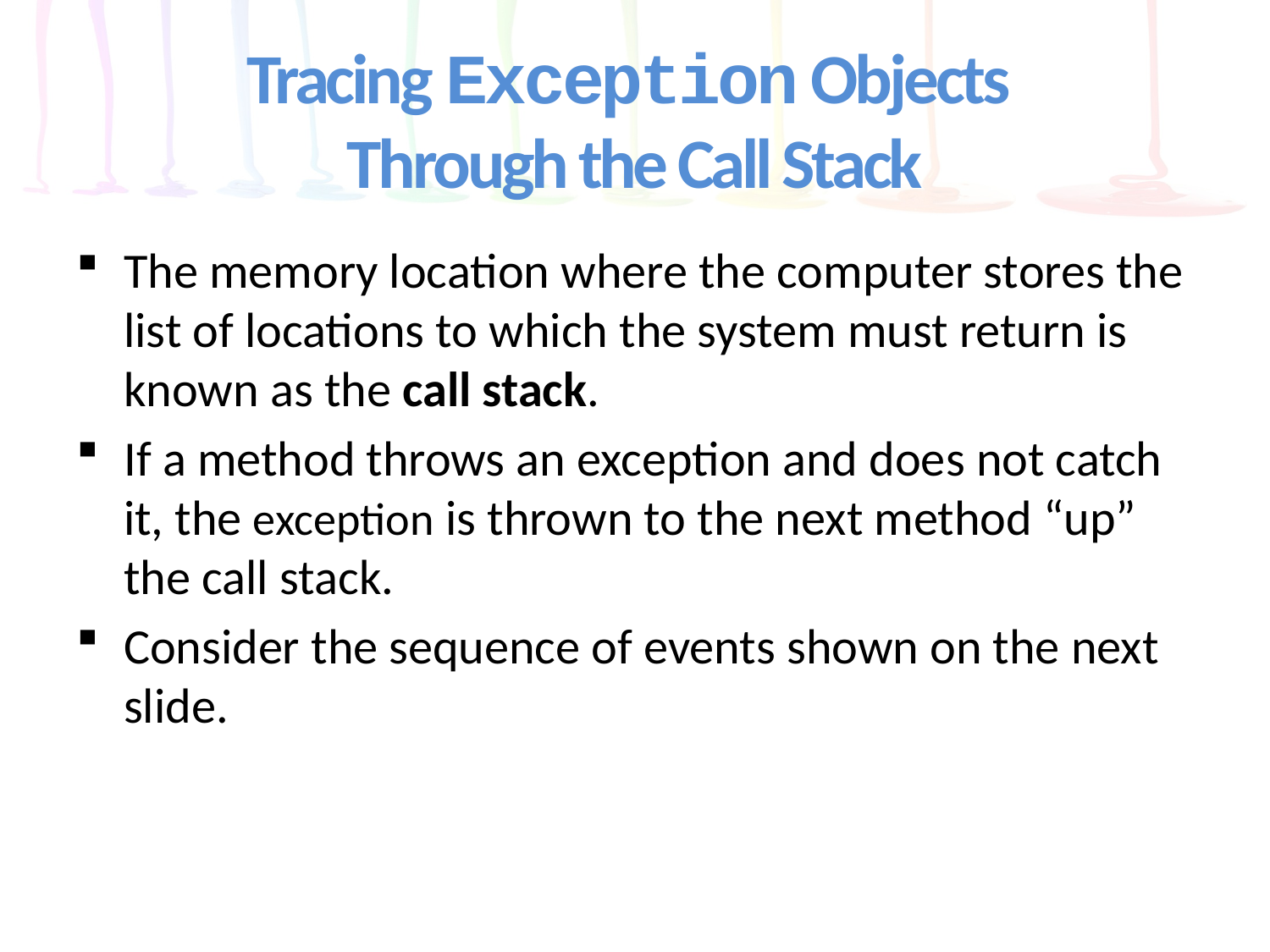

# Tracing Exception Objects Through the Call Stack
The memory location where the computer stores the list of locations to which the system must return is known as the call stack.
If a method throws an exception and does not catch it, the exception is thrown to the next method “up” the call stack.
Consider the sequence of events shown on the next slide.